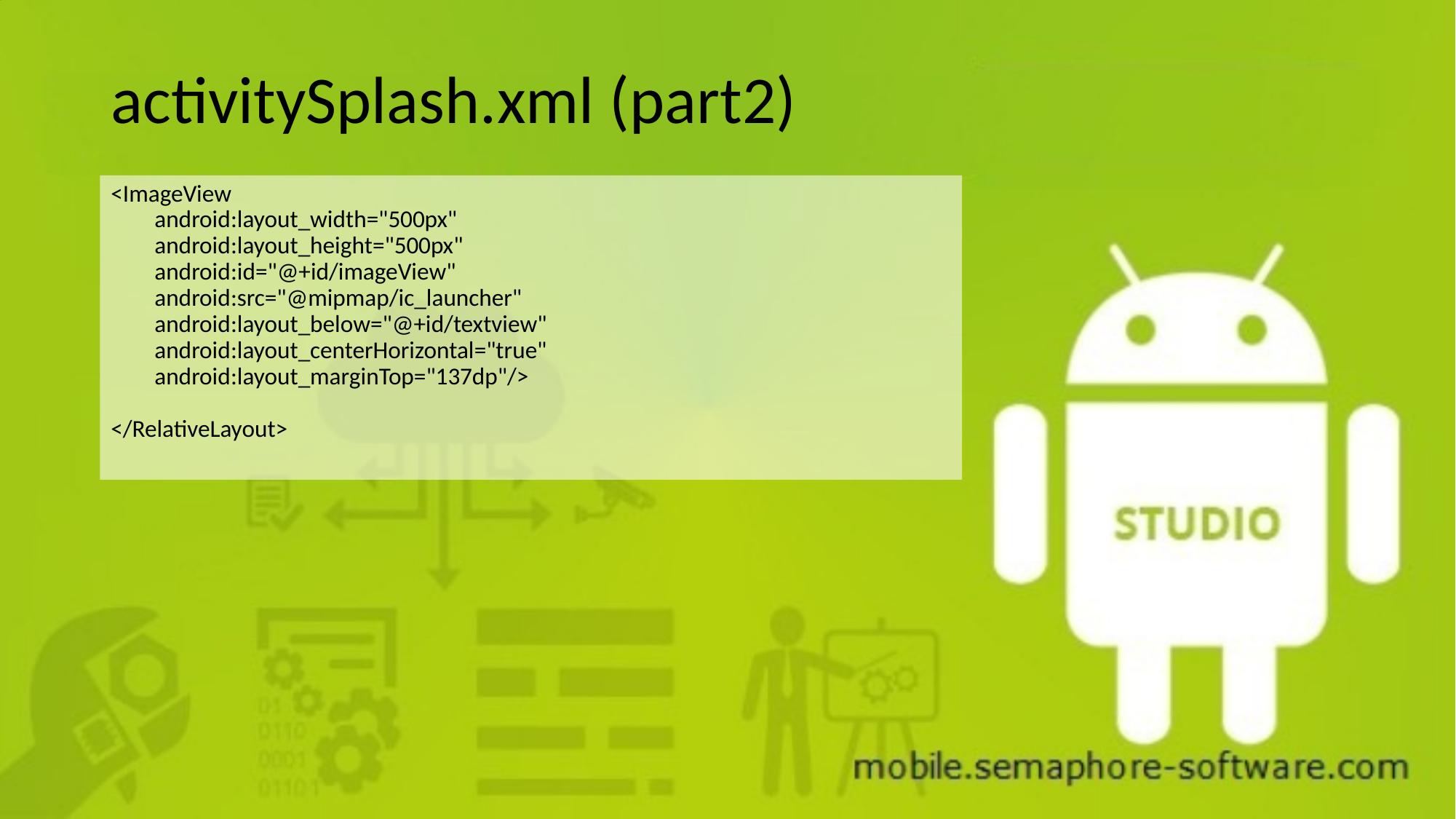

# activitySplash.xml (part2)
<ImageView
        android:layout_width="500px"
        android:layout_height="500px"
        android:id="@+id/imageView"
        android:src="@mipmap/ic_launcher"
        android:layout_below="@+id/textview"
        android:layout_centerHorizontal="true"
        android:layout_marginTop="137dp"/>
</RelativeLayout>